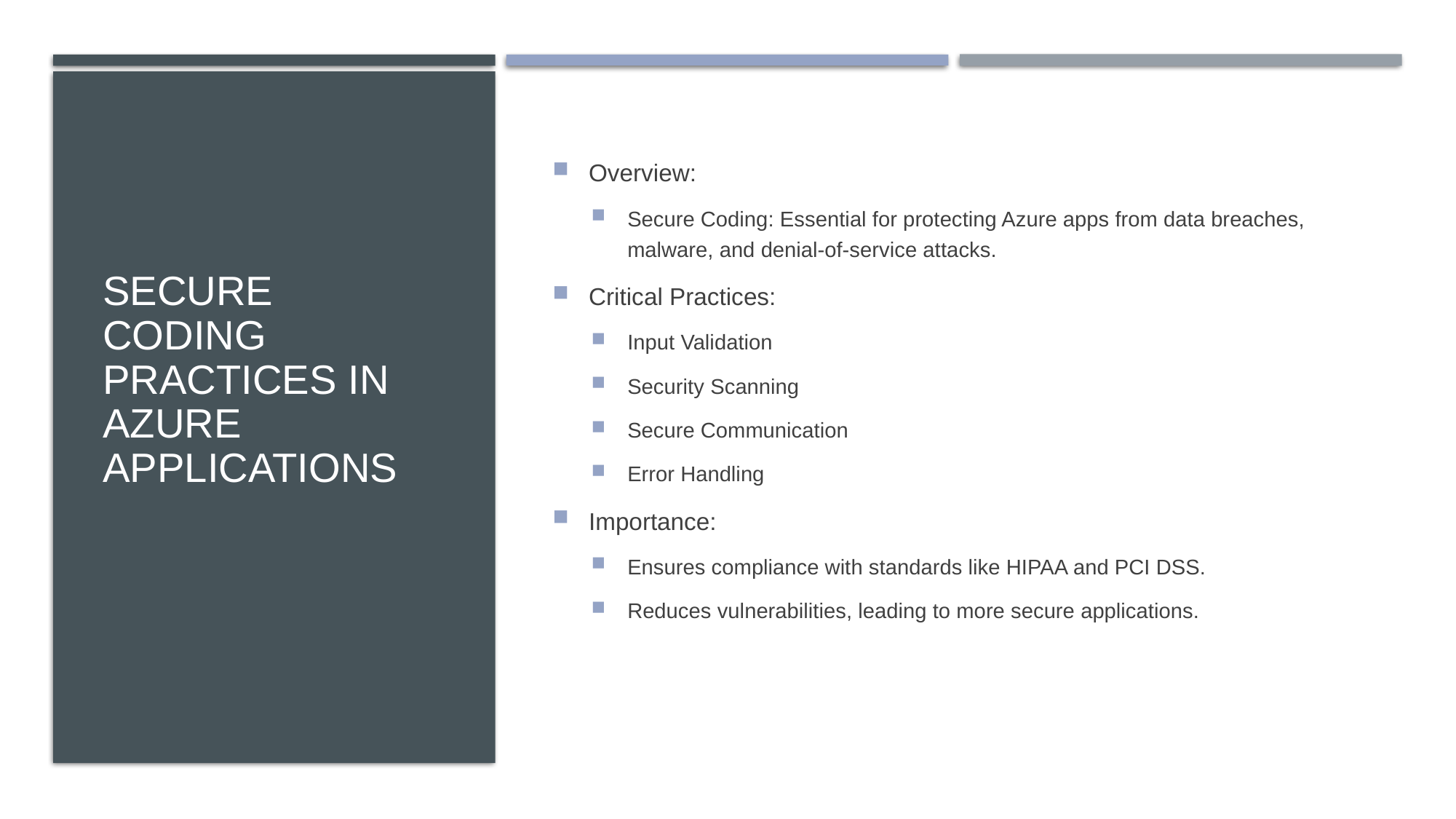

# Secure Coding Practices in Azure Applications
Overview:
Secure Coding: Essential for protecting Azure apps from data breaches, malware, and denial-of-service attacks.
Critical Practices:
Input Validation
Security Scanning
Secure Communication
Error Handling
Importance:
Ensures compliance with standards like HIPAA and PCI DSS.
Reduces vulnerabilities, leading to more secure applications.